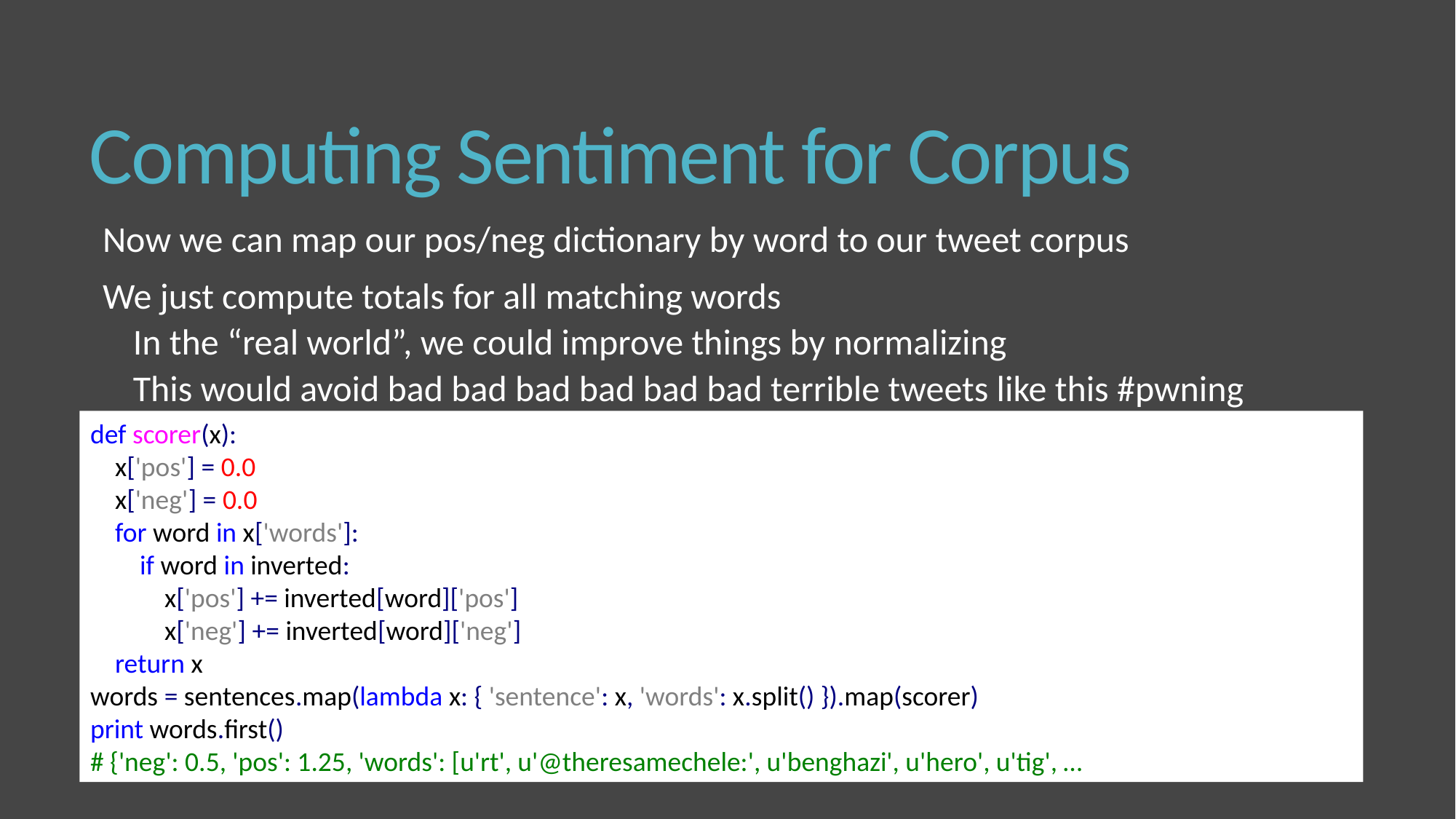

# Computing Sentiment for Corpus
Now we can map our pos/neg dictionary by word to our tweet corpus
We just compute totals for all matching words
In the “real world”, we could improve things by normalizing
This would avoid bad bad bad bad bad bad terrible tweets like this #pwning
def scorer(x):
    x['pos'] = 0.0
    x['neg'] = 0.0
    for word in x['words']:
        if word in inverted:
            x['pos'] += inverted[word]['pos']
            x['neg'] += inverted[word]['neg']
    return x
words = sentences.map(lambda x: { 'sentence': x, 'words': x.split() }).map(scorer)
print words.first()
# {'neg': 0.5, 'pos': 1.25, 'words': [u'rt', u'@theresamechele:', u'benghazi', u'hero', u'tig', …